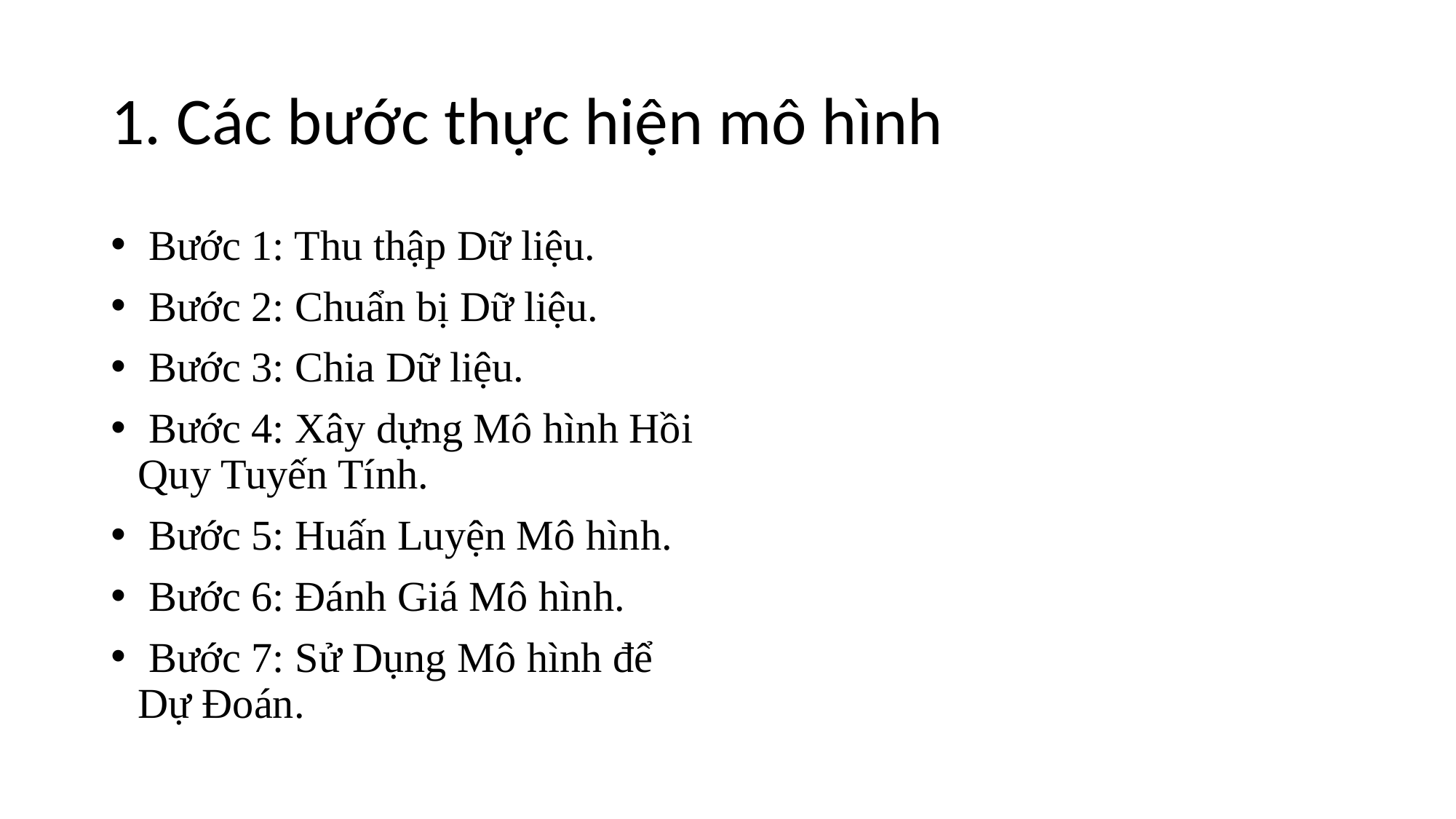

# 1. Các bước thực hiện mô hình
 Bước 1: Thu thập Dữ liệu.
 Bước 2: Chuẩn bị Dữ liệu.
 Bước 3: Chia Dữ liệu.
 Bước 4: Xây dựng Mô hình Hồi Quy Tuyến Tính.
 Bước 5: Huấn Luyện Mô hình.
 Bước 6: Đánh Giá Mô hình.
 Bước 7: Sử Dụng Mô hình để Dự Đoán.